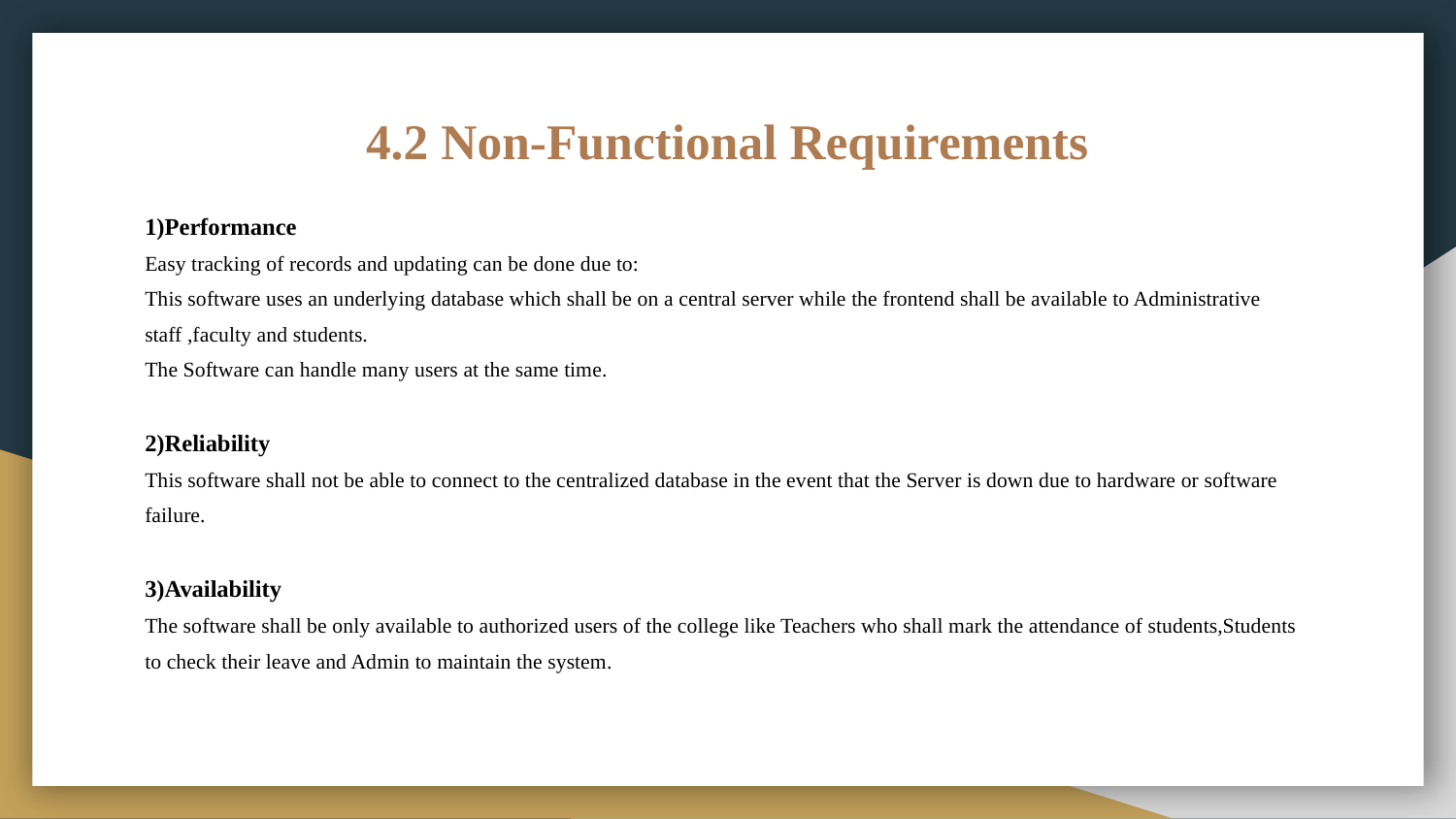

# 4.2 Non-Functional Requirements
1)Performance
Easy tracking of records and updating can be done due to:
This software uses an underlying database which shall be on a central server while the frontend shall be available to Administrative staff ,faculty and students.
The Software can handle many users at the same time.

2)Reliability
This software shall not be able to connect to the centralized database in the event that the Server is down due to hardware or software failure.

3)Availability
The software shall be only available to authorized users of the college like Teachers who shall mark the attendance of students,Students to check their leave and Admin to maintain the system.